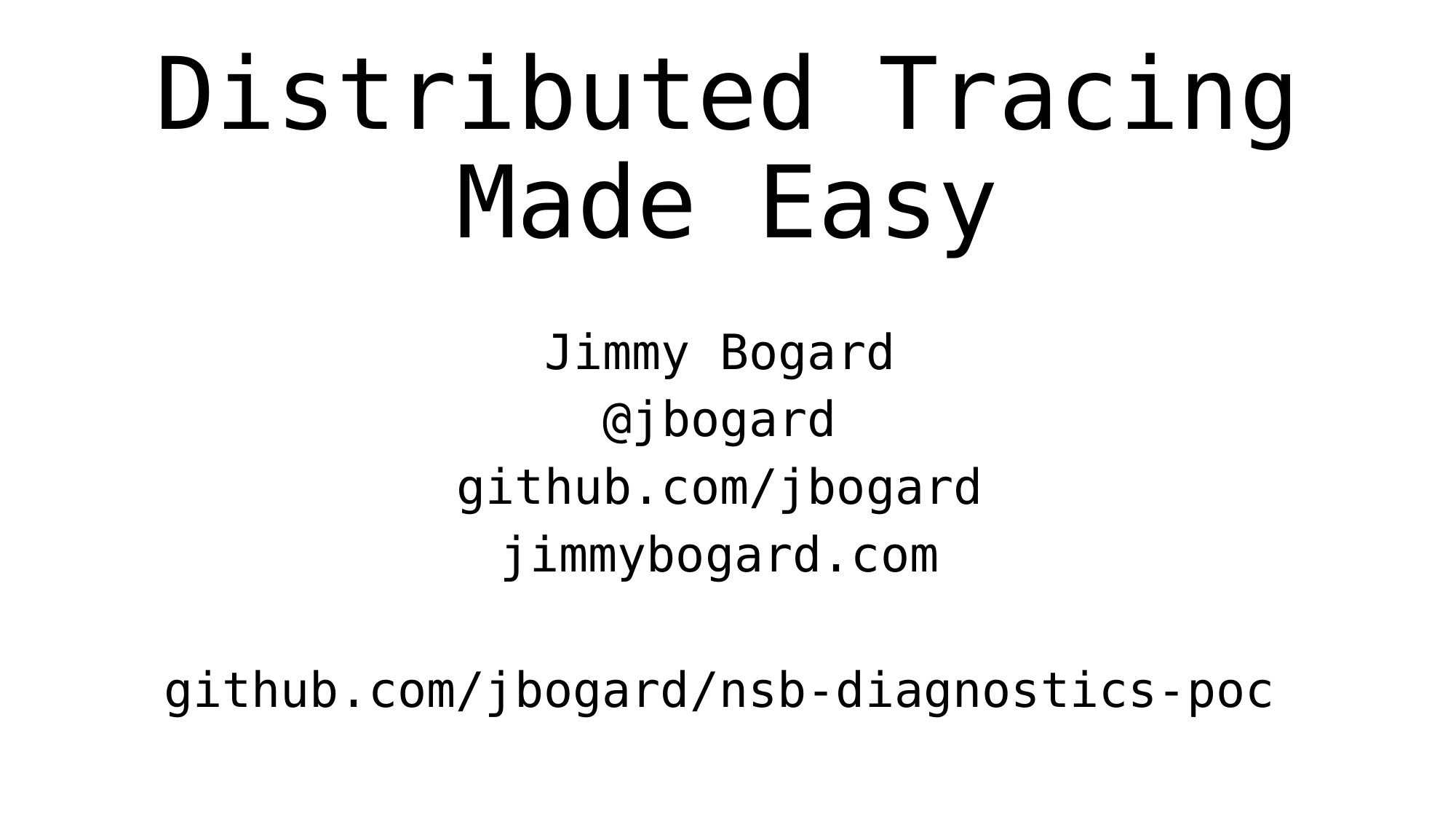

# Distributed Tracing Made Easy
Jimmy Bogard
@jbogard
github.com/jbogard
jimmybogard.com

github.com/jbogard/nsb-diagnostics-poc